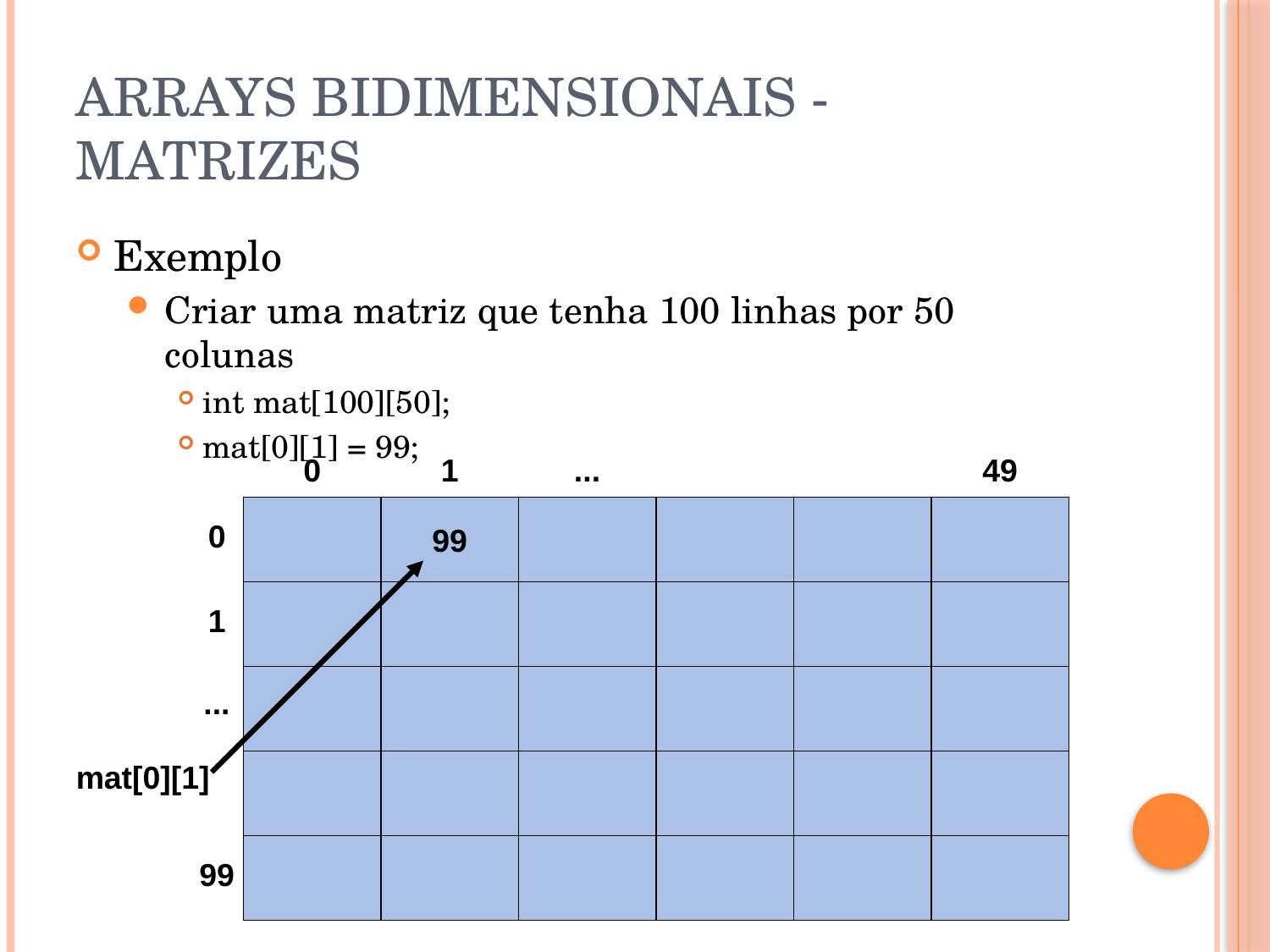

# Arrays bidimensionais - matrizes
Exemplo
Criar uma matriz que tenha 100 linhas por 50 colunas
int mat[100][50];
mat[0][1] = 99;

0
1
...

49

99

0

1

...
mat[0][1]

99